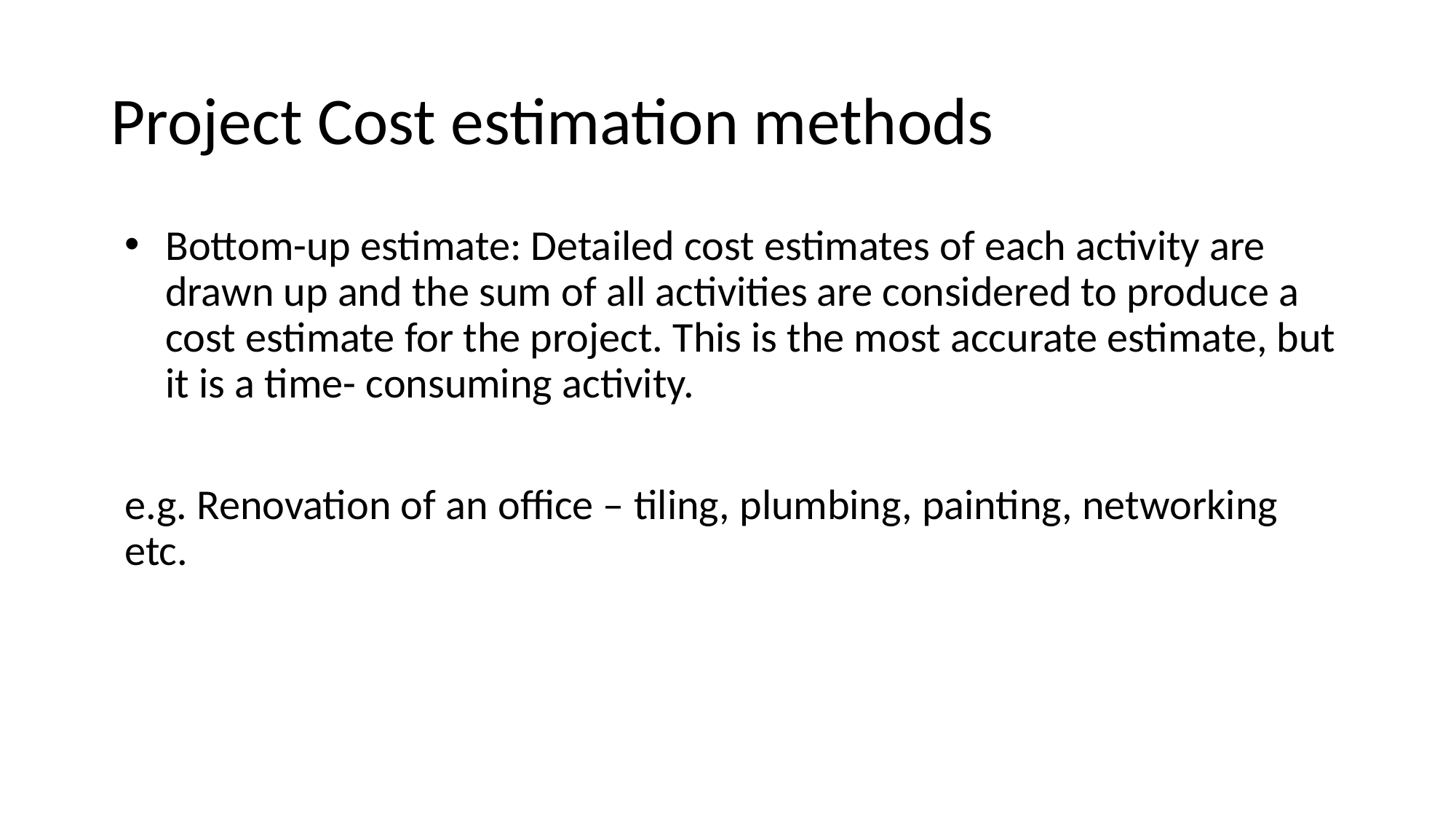

# Project Cost estimation methods
Bottom-up estimate: Detailed cost estimates of each activity are drawn up and the sum of all activities are considered to produce a cost estimate for the project. This is the most accurate estimate, but it is a time- consuming activity.

e.g. Renovation of an office – tiling, plumbing, painting, networking etc.